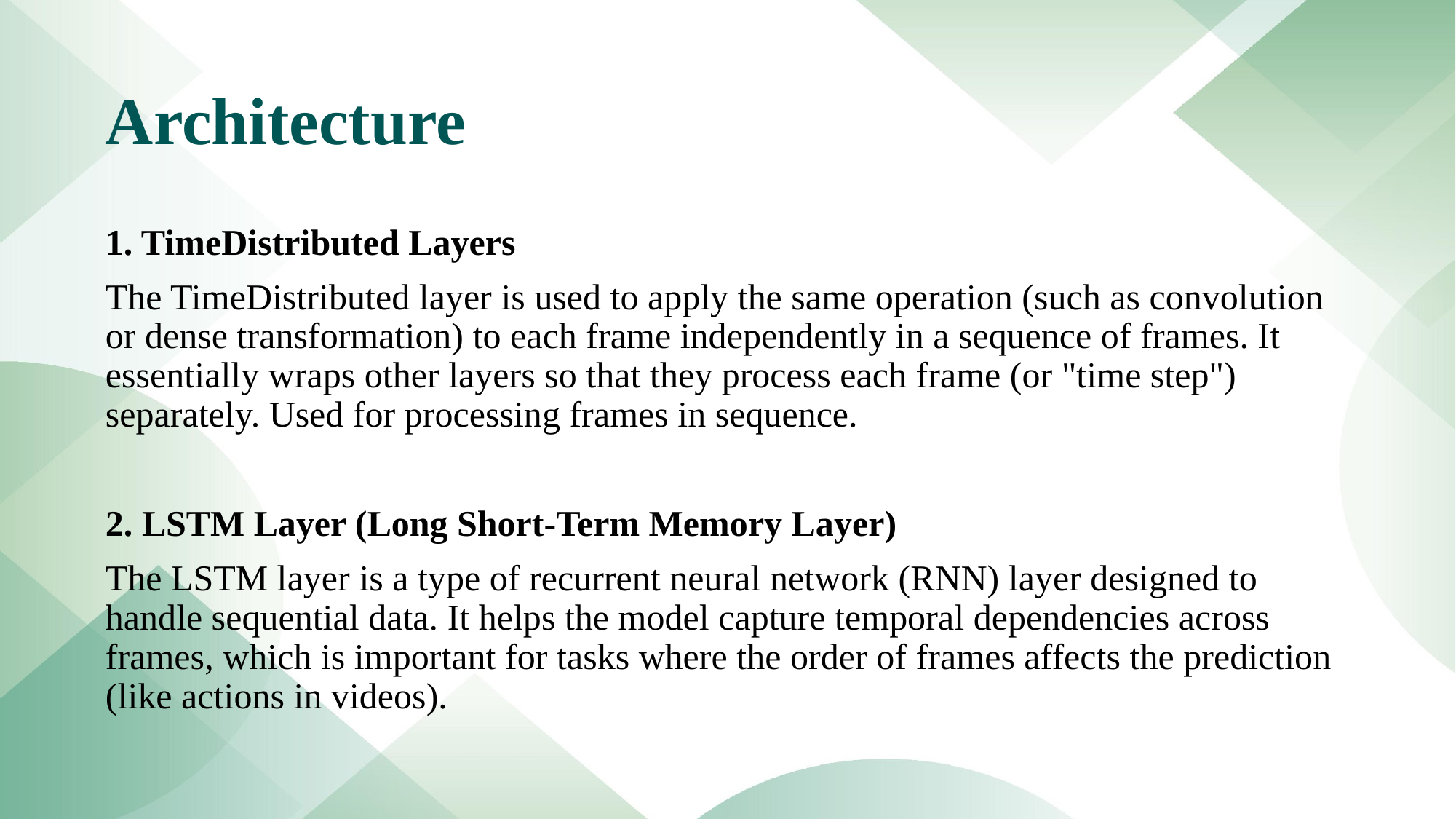

# Architecture
1. TimeDistributed Layers
The TimeDistributed layer is used to apply the same operation (such as convolution or dense transformation) to each frame independently in a sequence of frames. It essentially wraps other layers so that they process each frame (or "time step") separately. Used for processing frames in sequence.

2. LSTM Layer (Long Short-Term Memory Layer)
The LSTM layer is a type of recurrent neural network (RNN) layer designed to handle sequential data. It helps the model capture temporal dependencies across frames, which is important for tasks where the order of frames affects the prediction (like actions in videos).
8